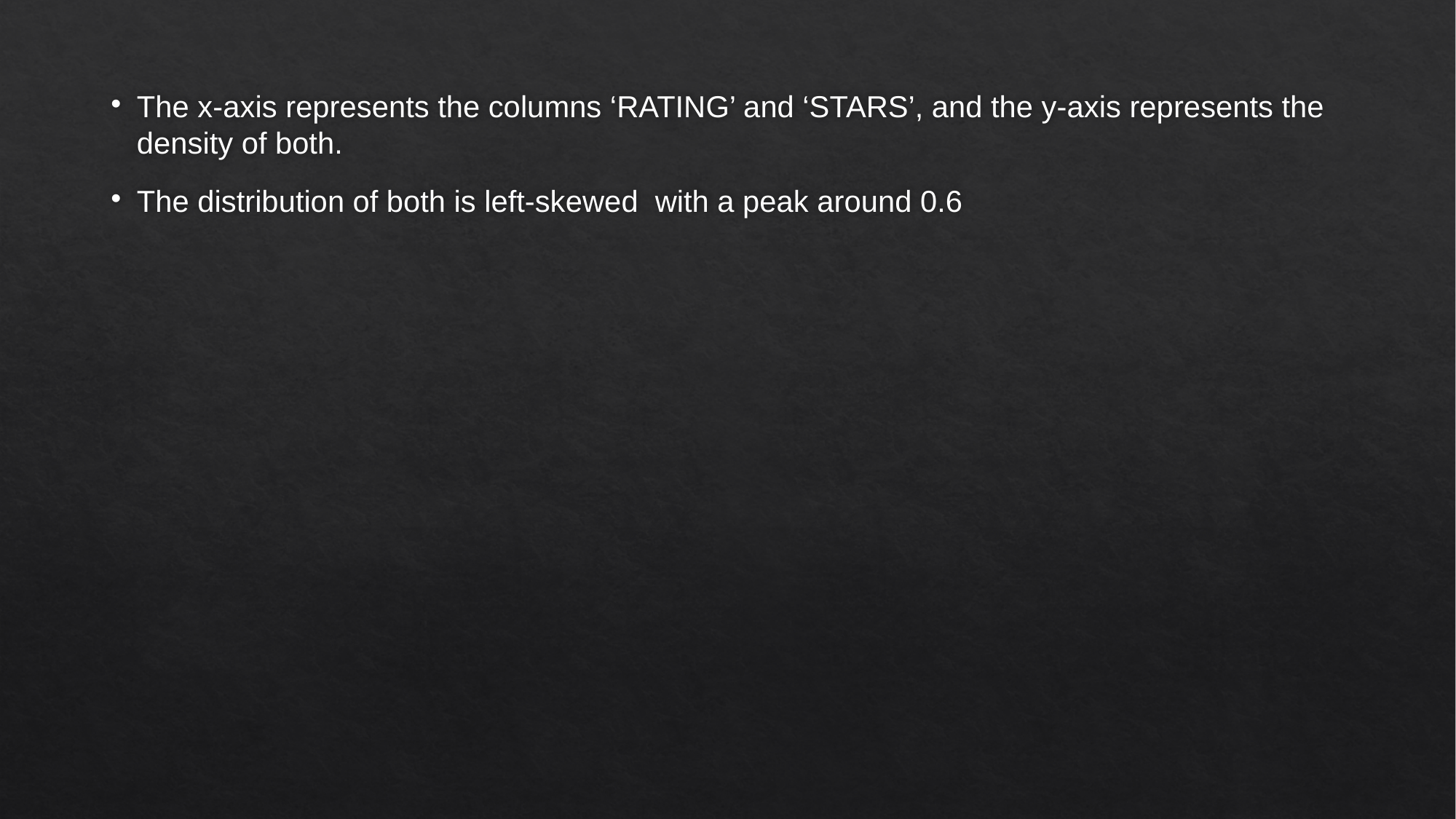

# The x-axis represents the columns ‘RATING’ and ‘STARS’, and the y-axis represents the density of both.
The distribution of both is left-skewed  with a peak around 0.6